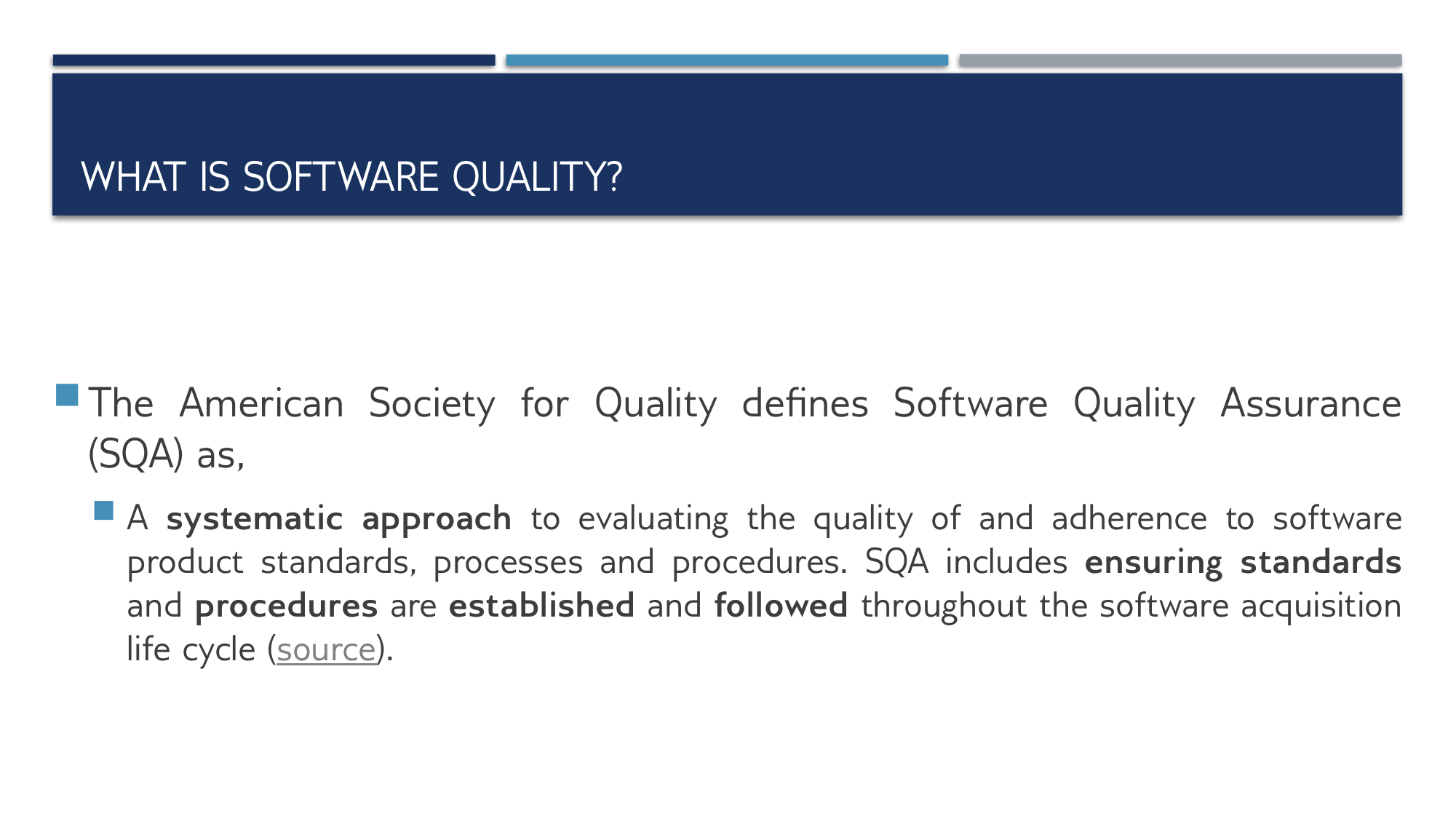

# What is Software Quality?
The American Society for Quality defines Software Quality Assurance (SQA) as,
A systematic approach to evaluating the quality of and adherence to software product standards, processes and procedures. SQA includes ensuring standards and procedures are established and followed throughout the software acquisition life cycle (source).